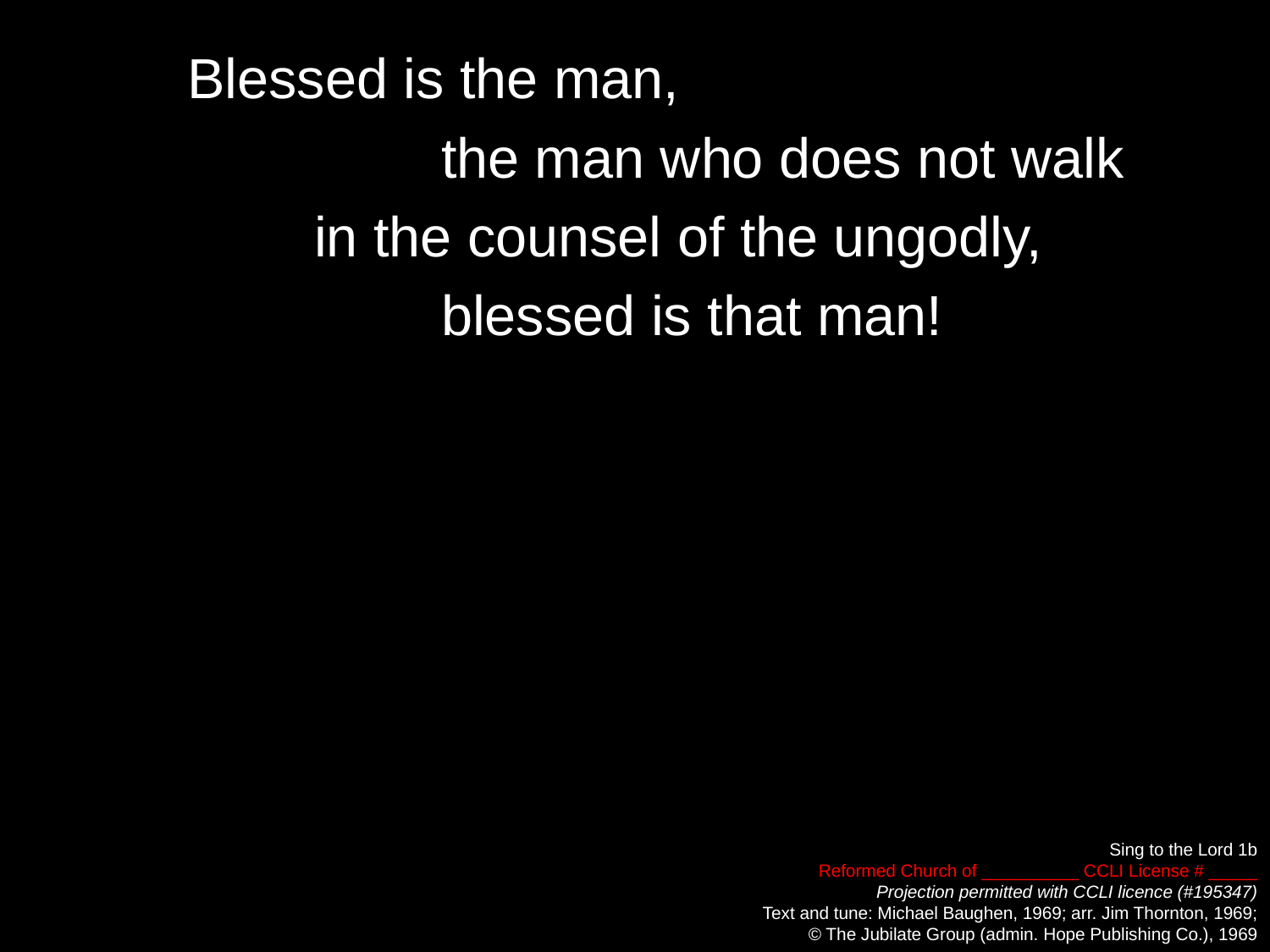

Blessed is the man,
			the man who does not walk
		in the counsel of the ungodly,
			blessed is that man!
Sing to the Lord 1b
Reformed Church of __________ CCLI License # _____
Projection permitted with CCLI licence (#195347)
Text and tune: Michael Baughen, 1969; arr. Jim Thornton, 1969;
© The Jubilate Group (admin. Hope Publishing Co.), 1969